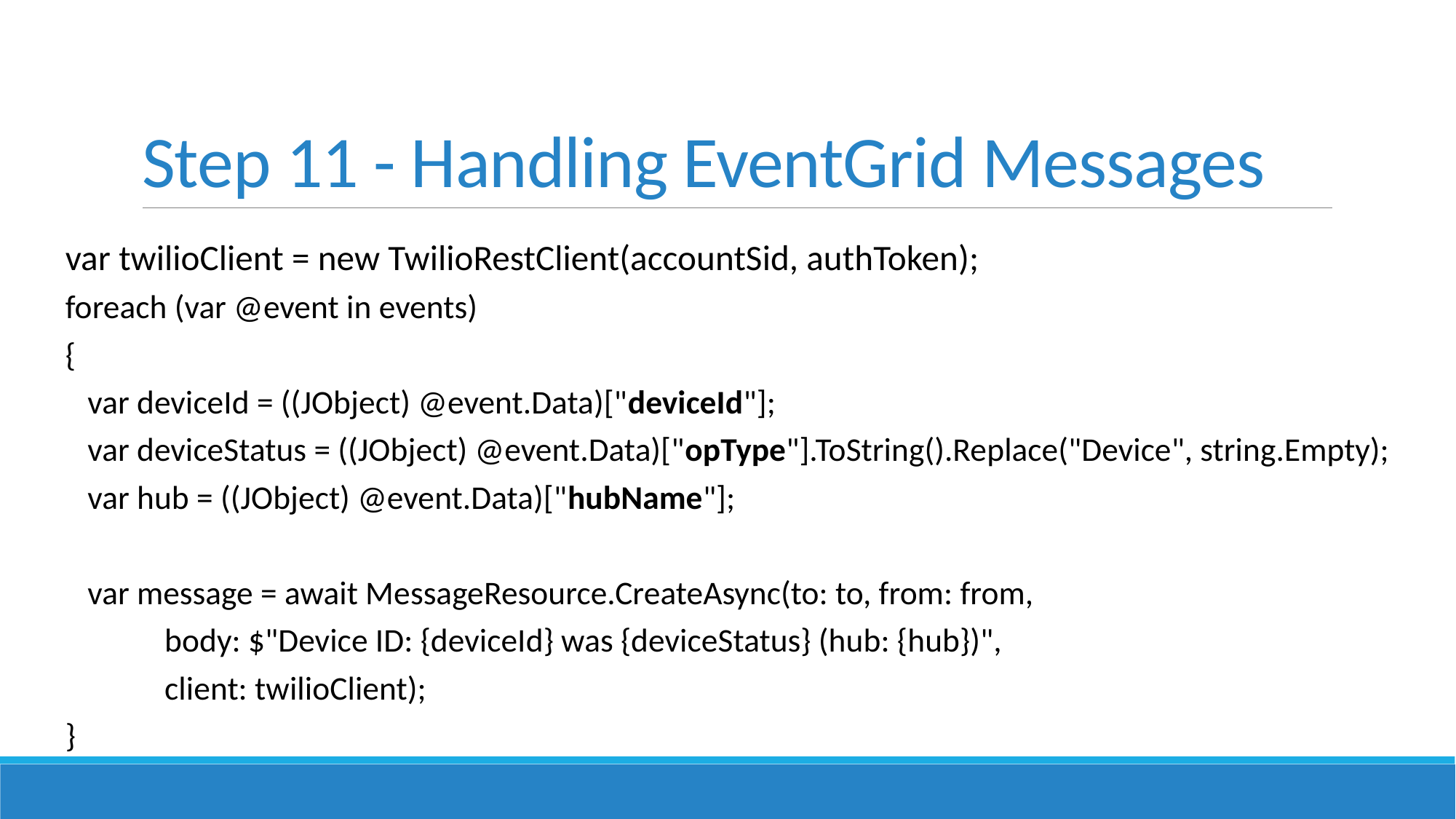

# Step 11 - Handling EventGrid Messages
var twilioClient = new TwilioRestClient(accountSid, authToken);
foreach (var @event in events)
{
   var deviceId = ((JObject) @event.Data)["deviceId"];
   var deviceStatus = ((JObject) @event.Data)["opType"].ToString().Replace("Device", string.Empty);
   var hub = ((JObject) @event.Data)["hubName"];

   var message = await MessageResource.CreateAsync(to: to, from: from,
	body: $"Device ID: {deviceId} was {deviceStatus} (hub: {hub})",
	client: twilioClient);
}